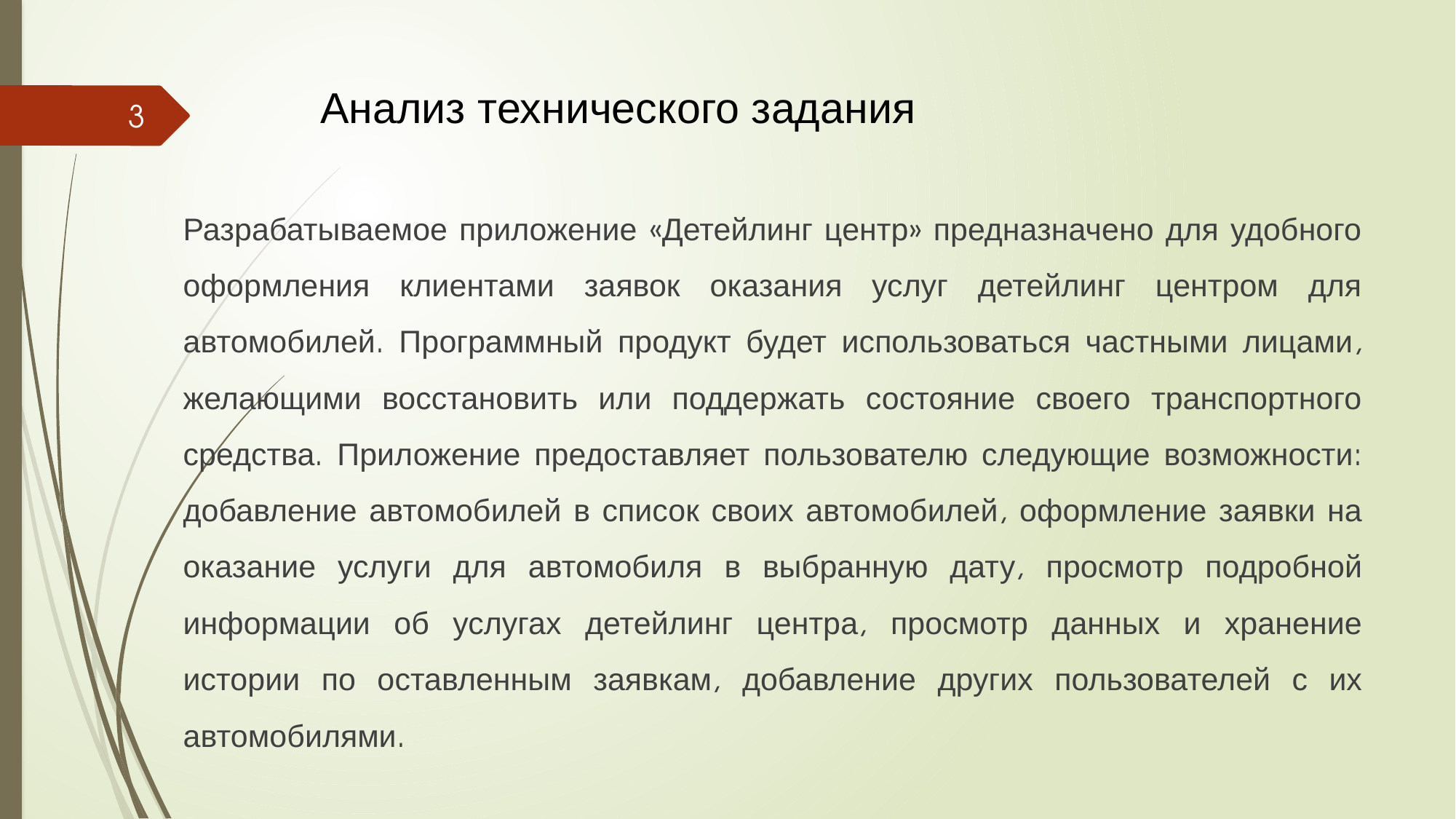

# Анализ технического задания
3
Разрабатываемое приложение «Детейлинг центр» предназначено для удобного оформления клиентами заявок оказания услуг детейлинг центром для автомобилей. Программный продукт будет использоваться частными лицами, желающими восстановить или поддержать состояние своего транспортного средства. Приложение предоставляет пользователю следующие возможности: добавление автомобилей в список своих автомобилей, оформление заявки на оказание услуги для автомобиля в выбранную дату, просмотр подробной информации об услугах детейлинг центра, просмотр данных и хранение истории по оставленным заявкам, добавление других пользователей с их автомобилями.